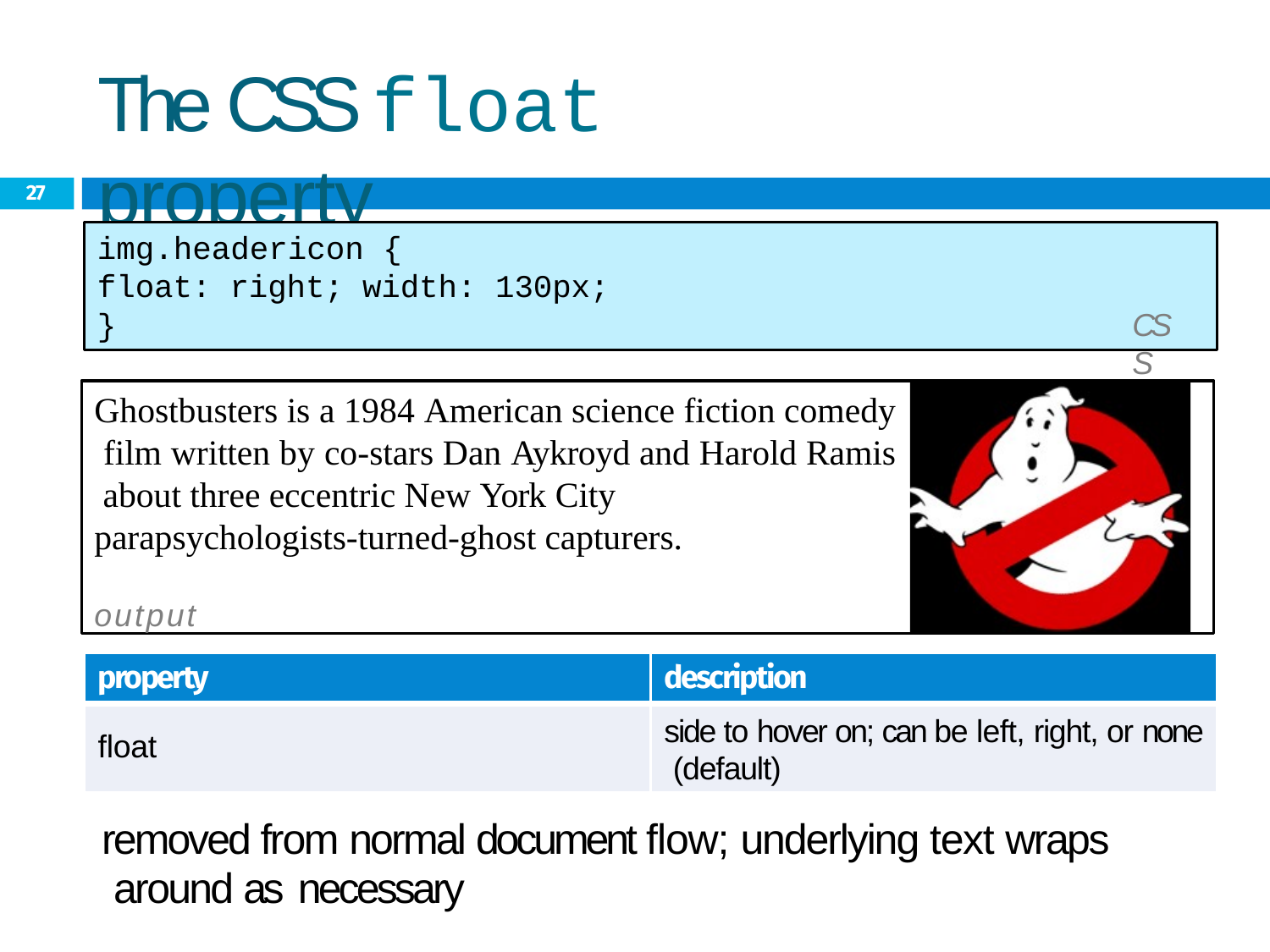

# The CSS float property
27

img.headericon	{
float: right; width: 130px;
}
CSS
Ghostbusters is a 1984 American science fiction comedy  film written by co-stars Dan Aykroyd and Harold Ramis  about three eccentric New York City
parapsychologists-turned-ghost capturers.

output

| property | description |
| --- | --- |
| float | side to hover on; can be left, right, or none (default) |
removed from normal document flow; underlying text wraps  around as necessary